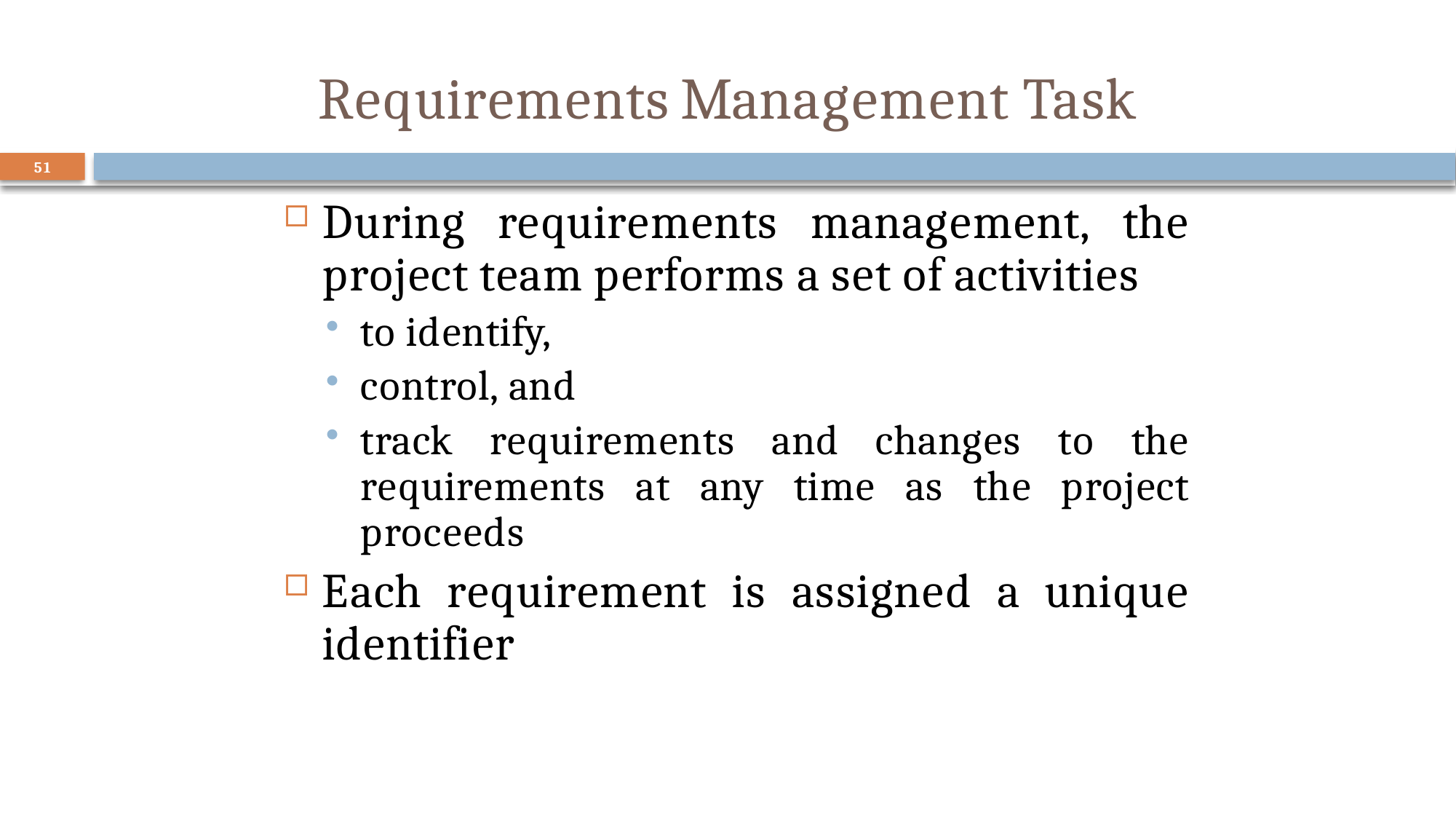

# Requirements Management Task
51
During requirements management, the project team performs a set of activities
to identify,
control, and
track requirements and changes to the requirements at any time as the project proceeds
Each requirement is assigned a unique identifier